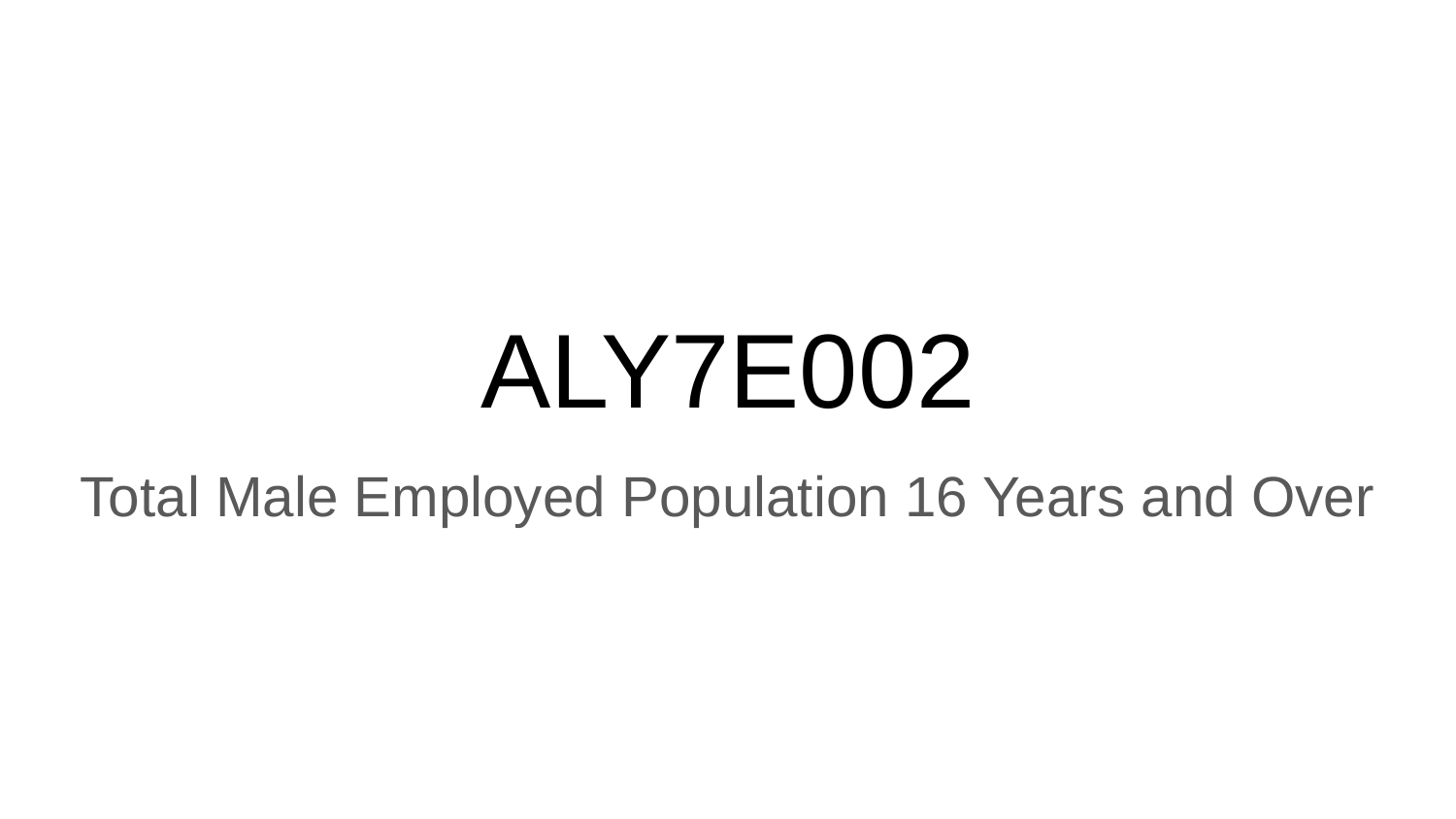

# ALY7E002
Total Male Employed Population 16 Years and Over